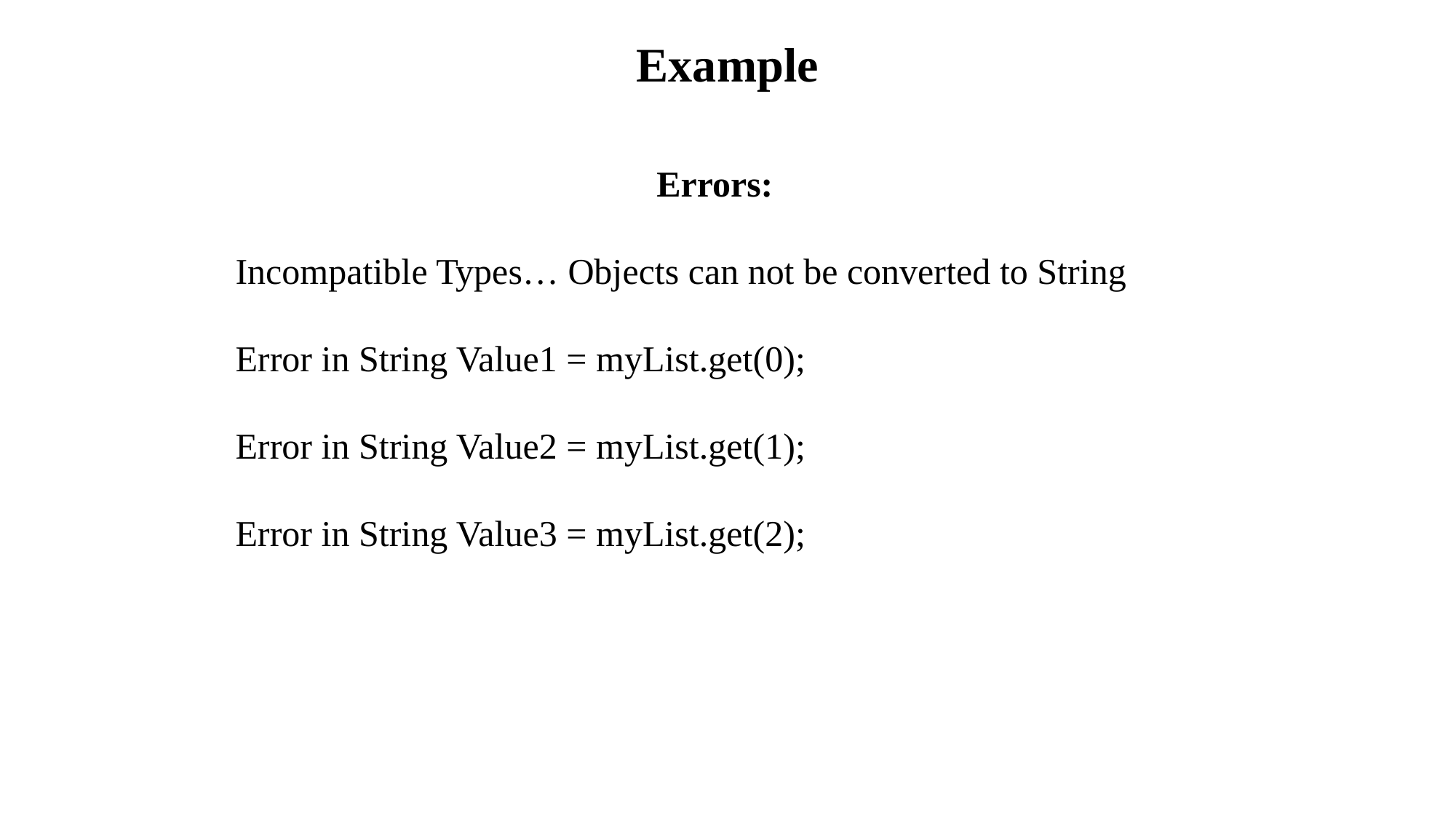

# Example
Errors:

Incompatible Types… Objects can not be converted to String

Error in String Value1 = myList.get(0);

Error in String Value2 = myList.get(1);

Error in String Value3 = myList.get(2);